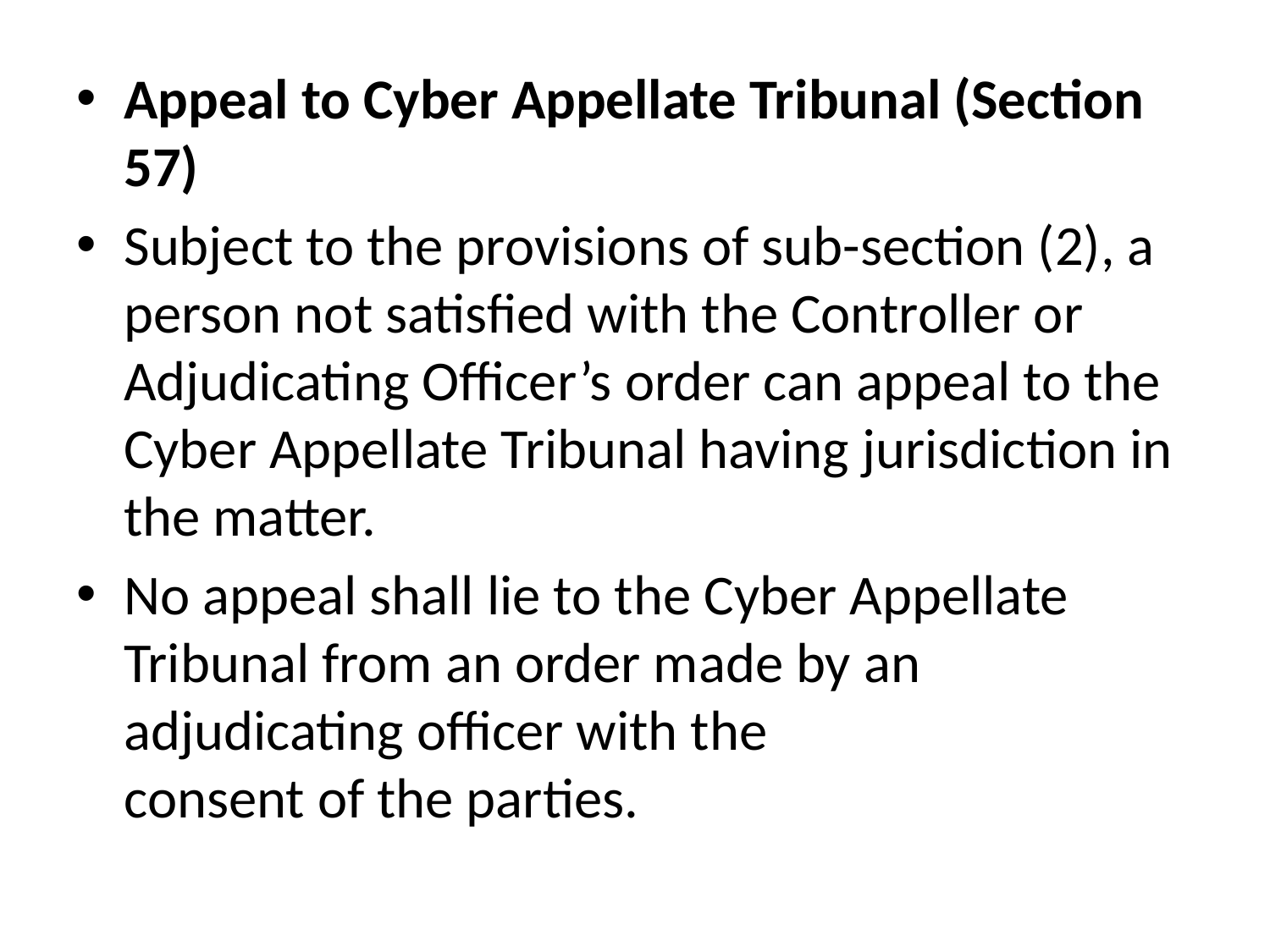

Appeal to Cyber Appellate Tribunal (Section 57)
Subject to the provisions of sub-section (2), a person not satisfied with the Controller or Adjudicating Officer’s order can appeal to the Cyber Appellate Tribunal having jurisdiction in the matter.
No appeal shall lie to the Cyber Appellate Tribunal from an order made by an adjudicating officer with the
consent of the parties.